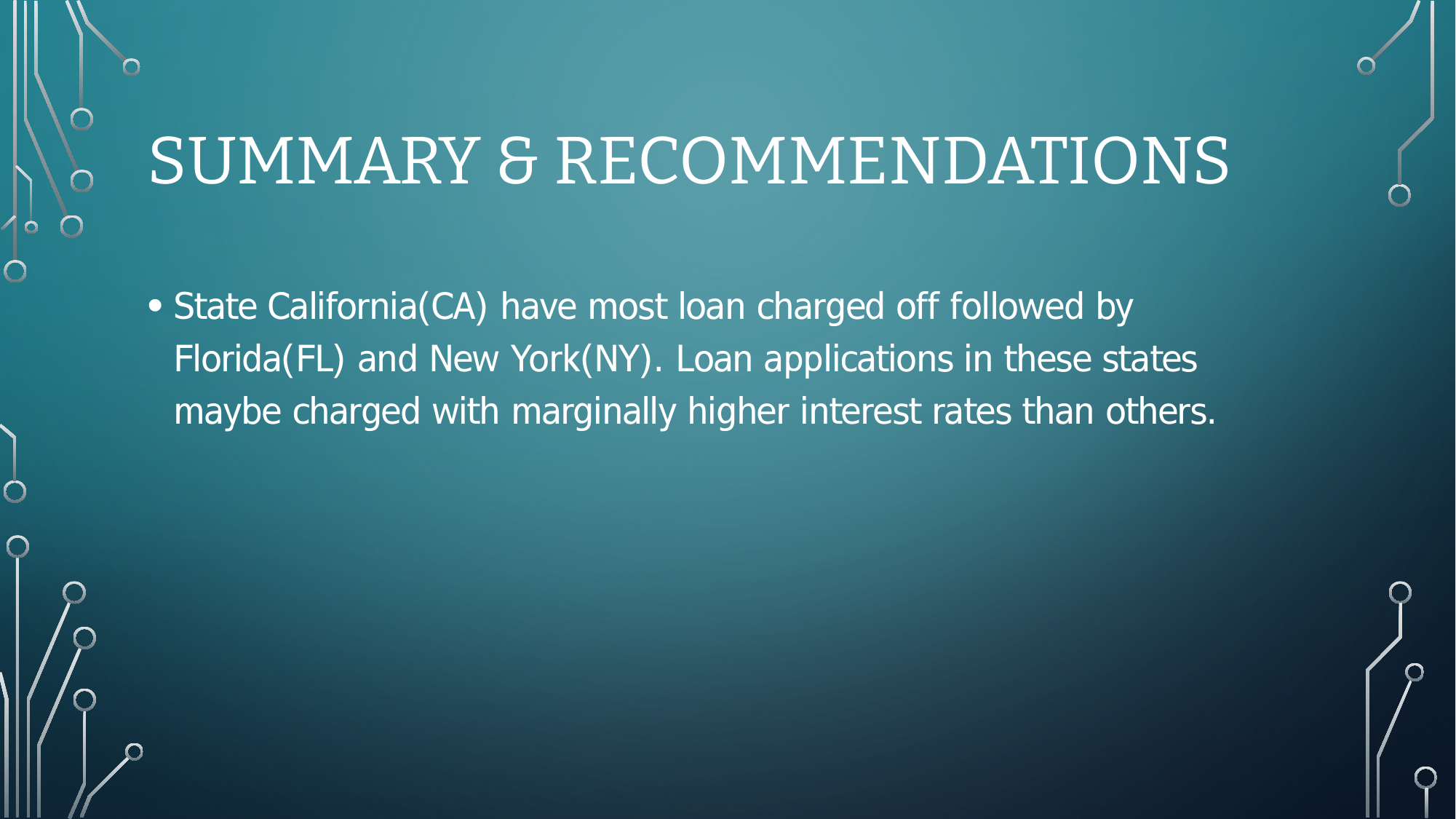

# Summary & recommendations
State California(CA) have most loan charged off followed by Florida(FL) and New York(NY). Loan applications in these states maybe charged with marginally higher interest rates than others.